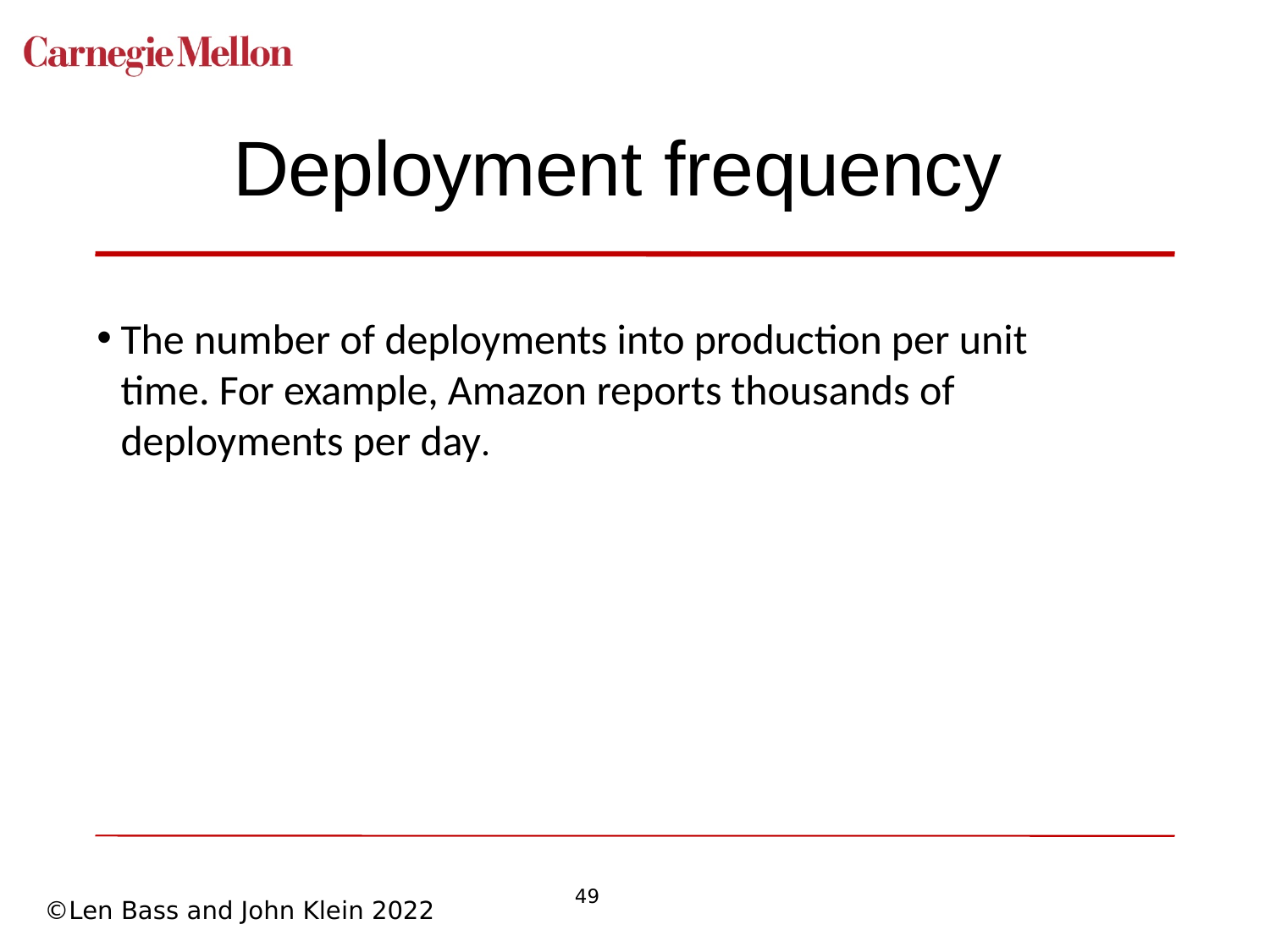

# Deployment frequency
The number of deployments into production per unit time. For example, Amazon reports thousands of deployments per day.
49